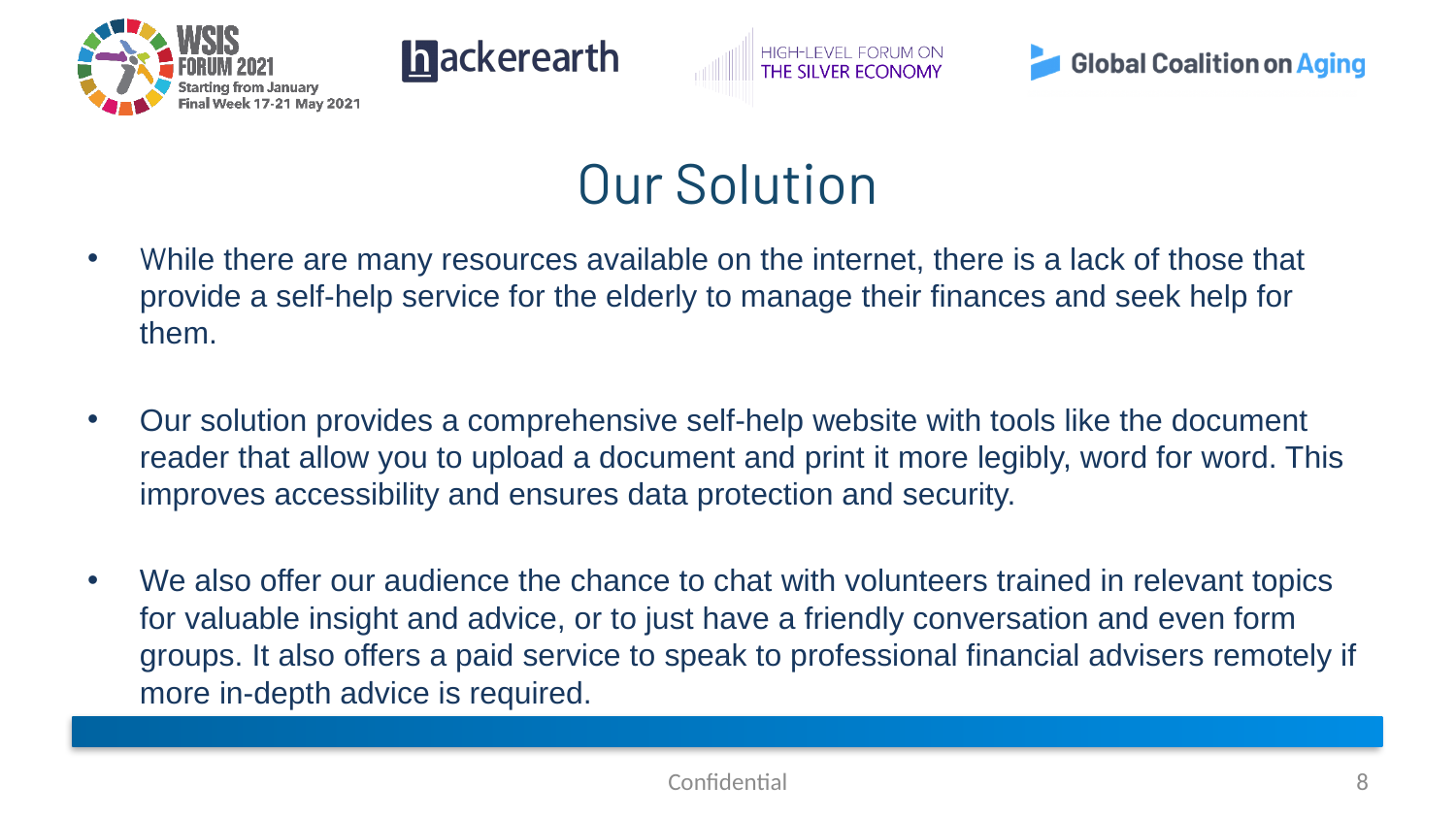

# Our Solution
While there are many resources available on the internet, there is a lack of those that provide a self-help service for the elderly to manage their finances and seek help for them.

Our solution provides a comprehensive self-help website with tools like the document reader that allow you to upload a document and print it more legibly, word for word. This improves accessibility and ensures data protection and security.

We also offer our audience the chance to chat with volunteers trained in relevant topics for valuable insight and advice, or to just have a friendly conversation and even form groups. It also offers a paid service to speak to professional financial advisers remotely if more in-depth advice is required.

Confidential
8